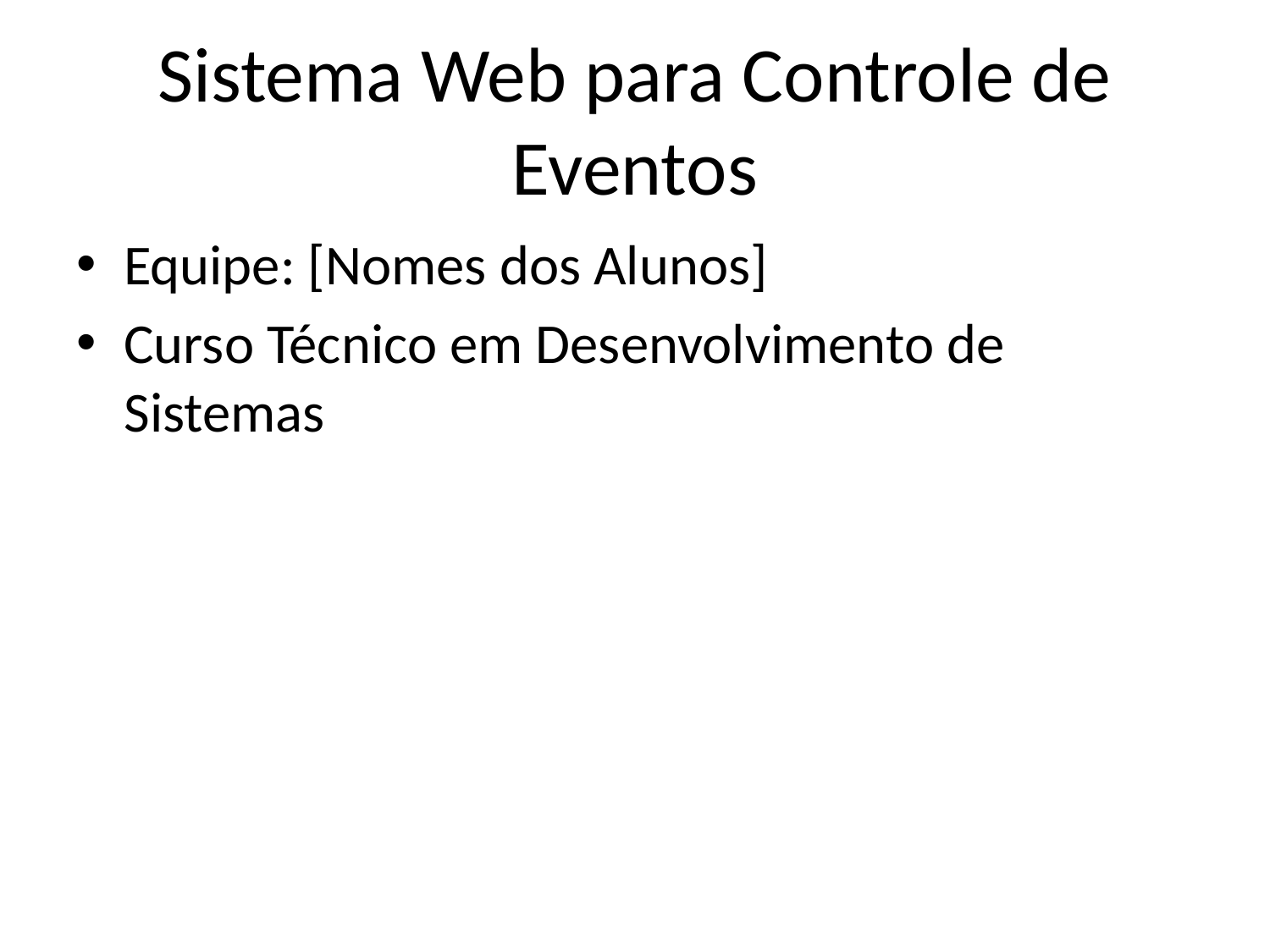

# Sistema Web para Controle de Eventos
Equipe: [Nomes dos Alunos]
Curso Técnico em Desenvolvimento de Sistemas